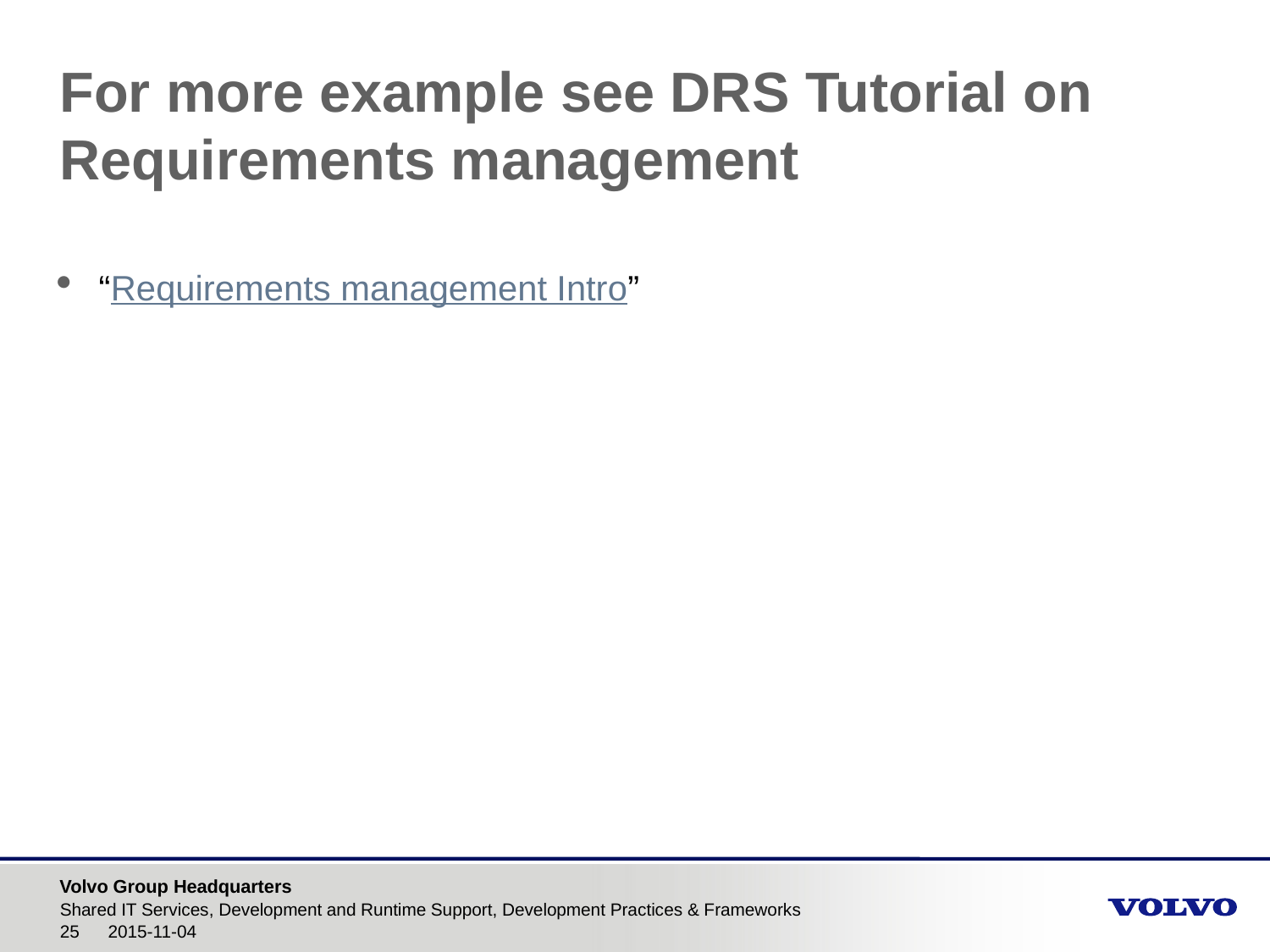

# For more example see DRS Tutorial on Requirements management
 “Requirements management Intro”

Shared IT Services, Development and Runtime Support, Development Practices & Frameworks
2015-11-04
25